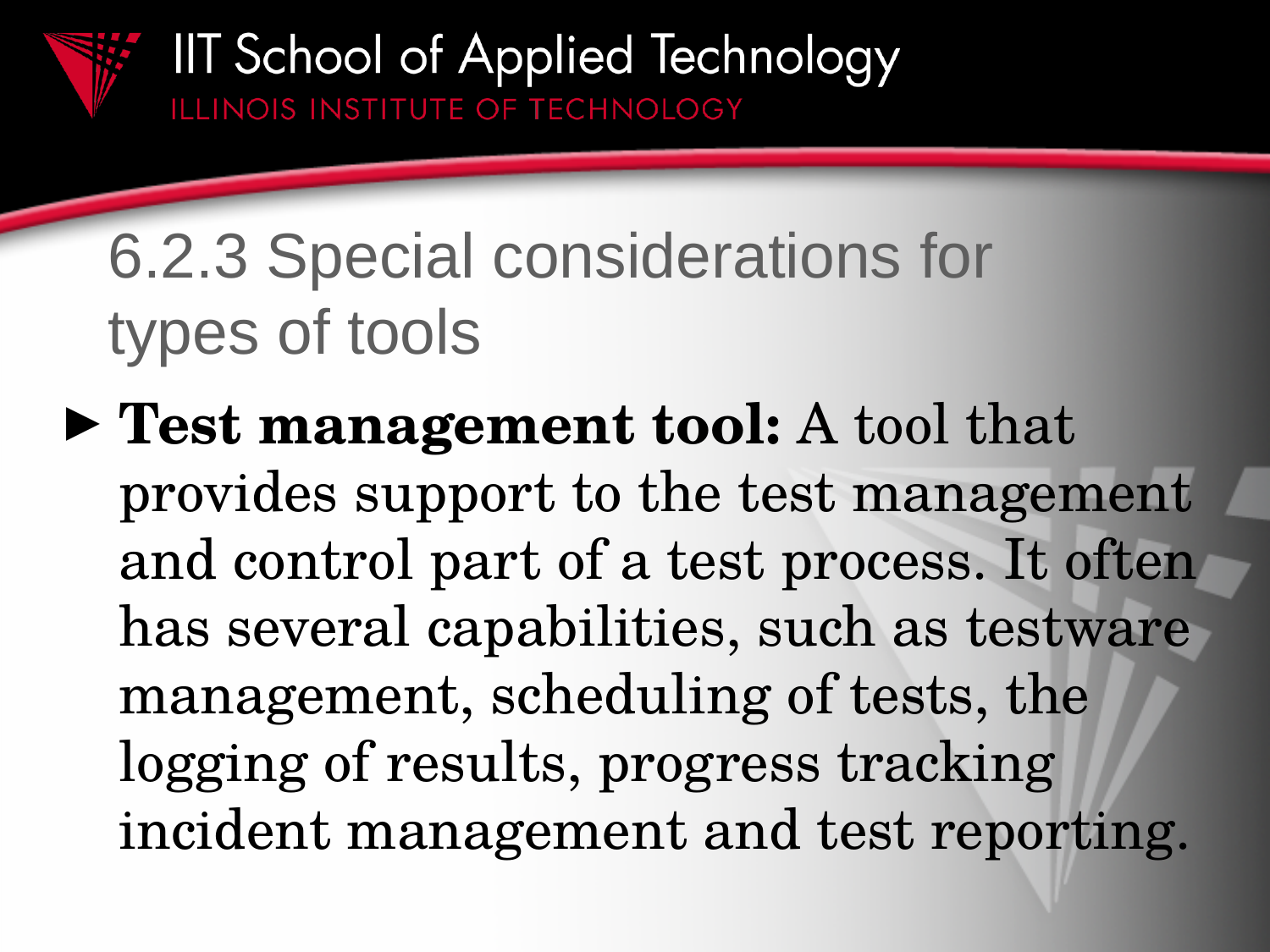

# 6.2.3 Special considerations for types of tools
Test management tool: A tool that provides support to the test management and control part of a test process. It often has several capabilities, such as testware management, scheduling of tests, the logging of results, progress tracking incident management and test reporting.